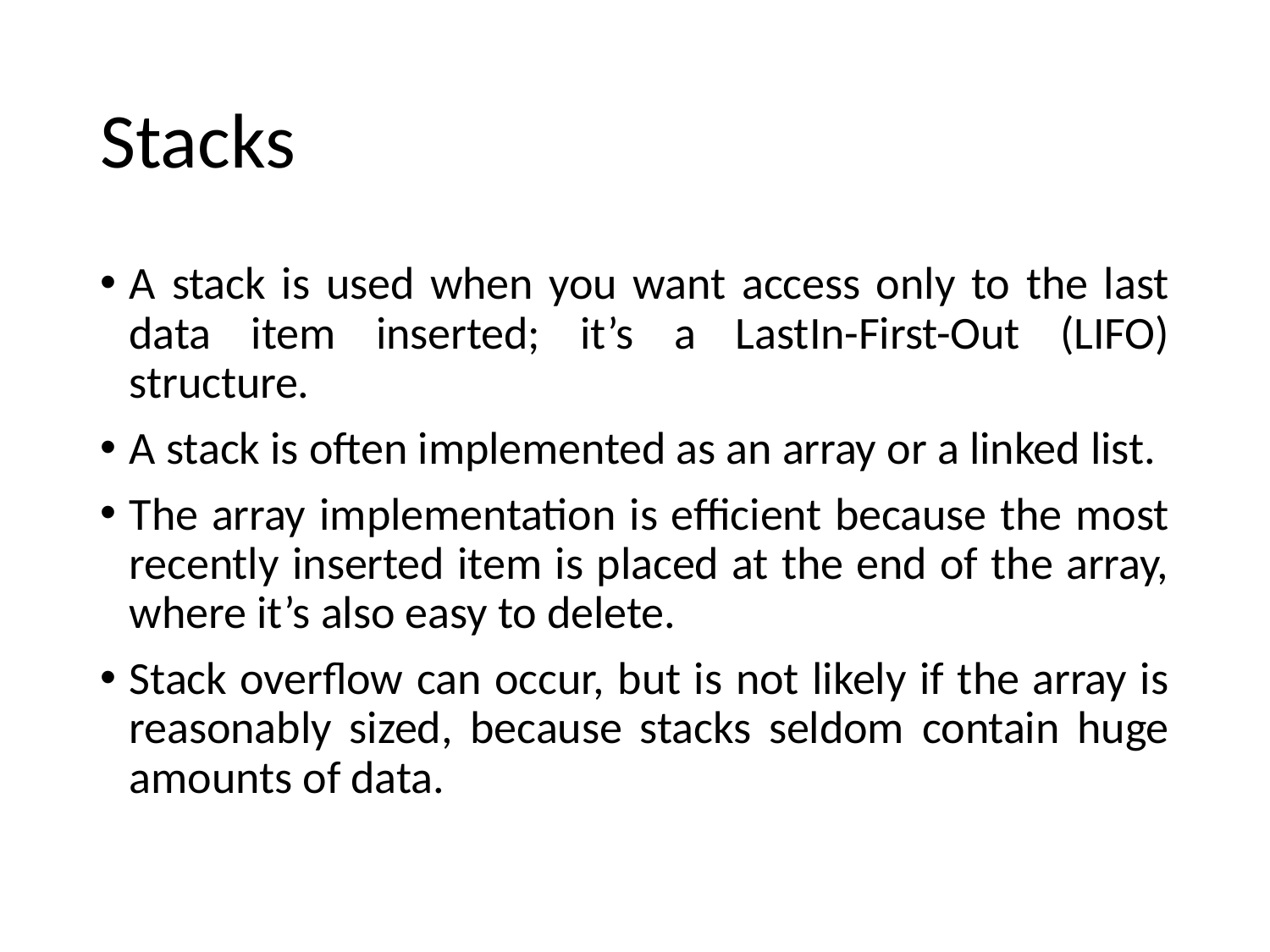

# Stacks
A stack is used when you want access only to the last data item inserted; it’s a LastIn-First-Out (LIFO) structure.
A stack is often implemented as an array or a linked list.
The array implementation is efficient because the most recently inserted item is placed at the end of the array, where it’s also easy to delete.
Stack overflow can occur, but is not likely if the array is reasonably sized, because stacks seldom contain huge amounts of data.